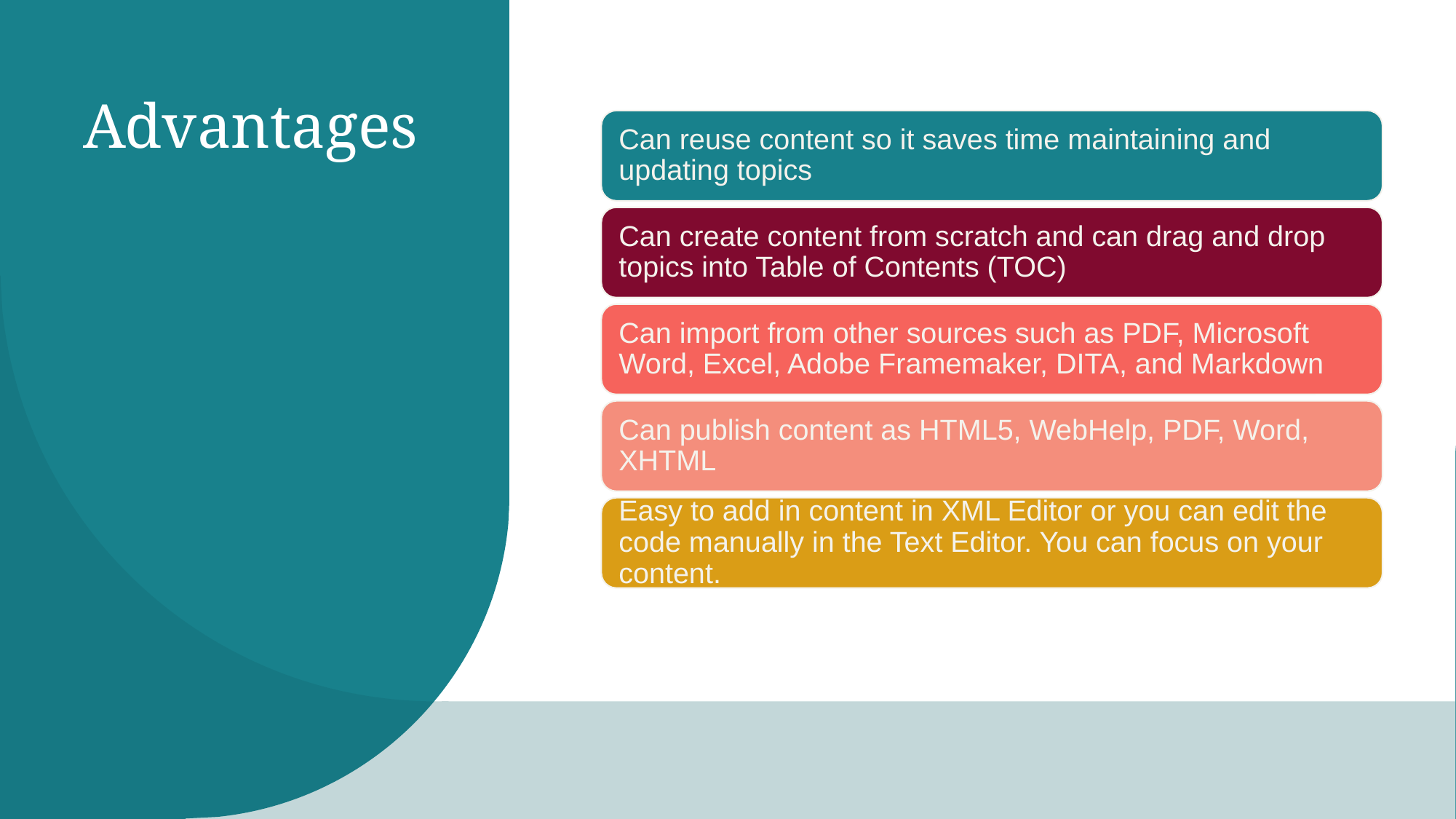

Can reuse content so it saves time maintaining and updating topics
Can create content from scratch and can drag and drop topics into Table of Contents (TOC)
Can import from other sources such as PDF, Microsoft Word, Excel, Adobe Framemaker, DITA, and Markdown
Can publish content as HTML5, WebHelp, PDF, Word, XHTML
Easy to add in content in XML Editor or you can edit the code manually in the Text Editor. You can focus on your content.
# Advantages